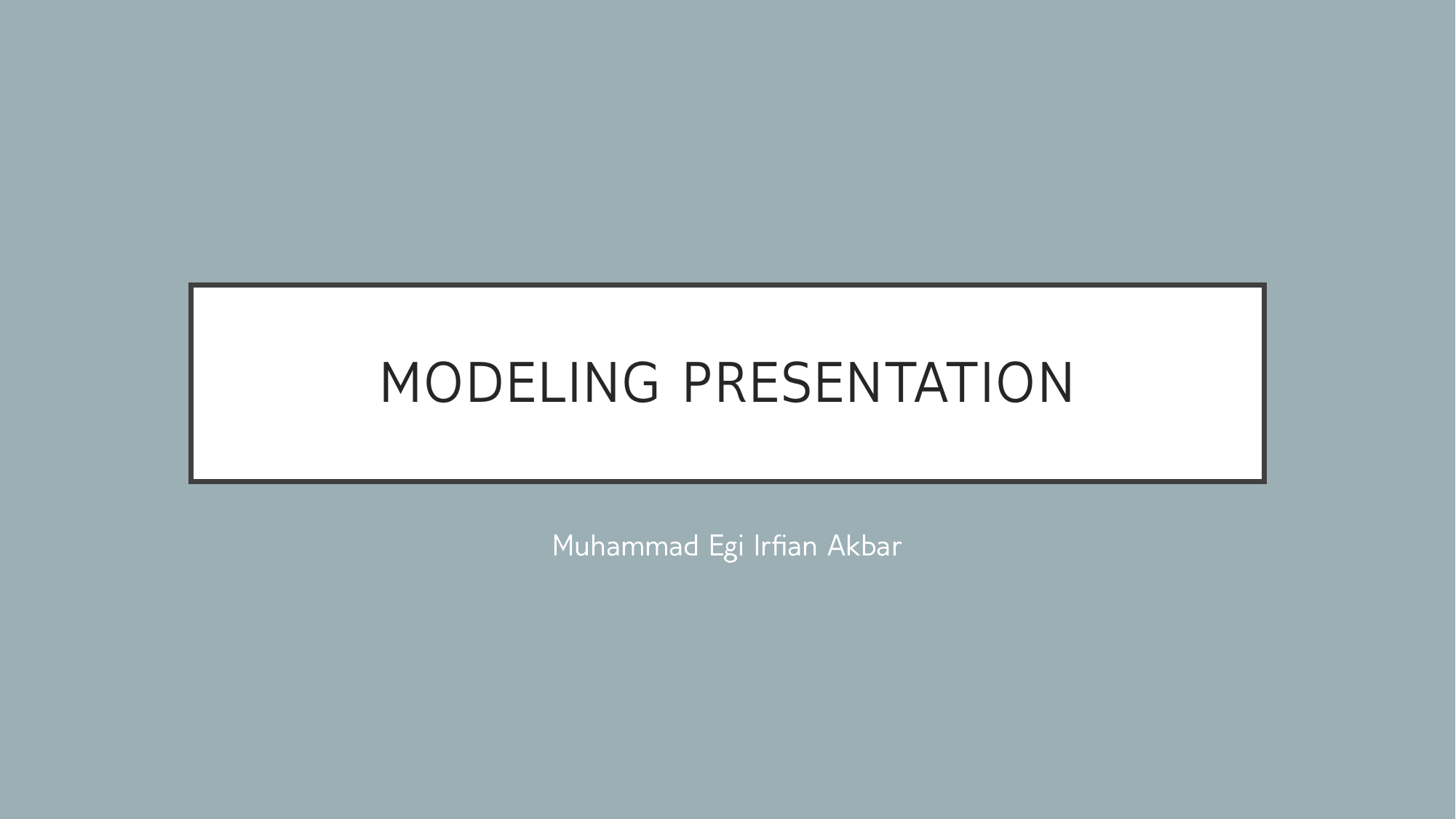

# Modeling Presentation
Muhammad Egi Irfian Akbar